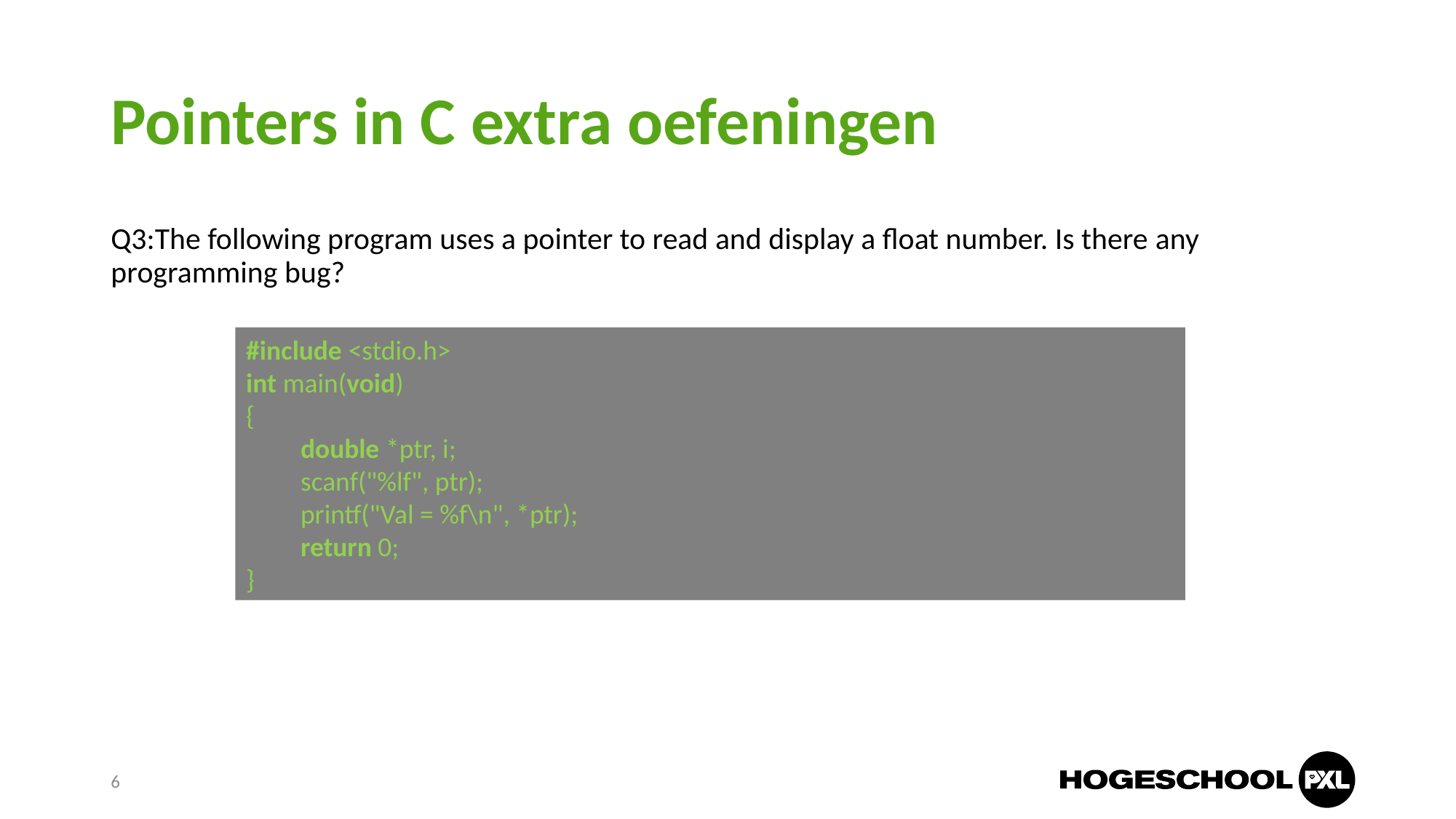

# Pointers in C extra oefeningen
Q3:The following program uses a pointer to read and display a float number. Is there any programming bug?
#include <stdio.h>
int main(void)
{
double *ptr, i;
scanf("%lf", ptr);
printf("Val = %f\n", *ptr);
return 0;
}
6